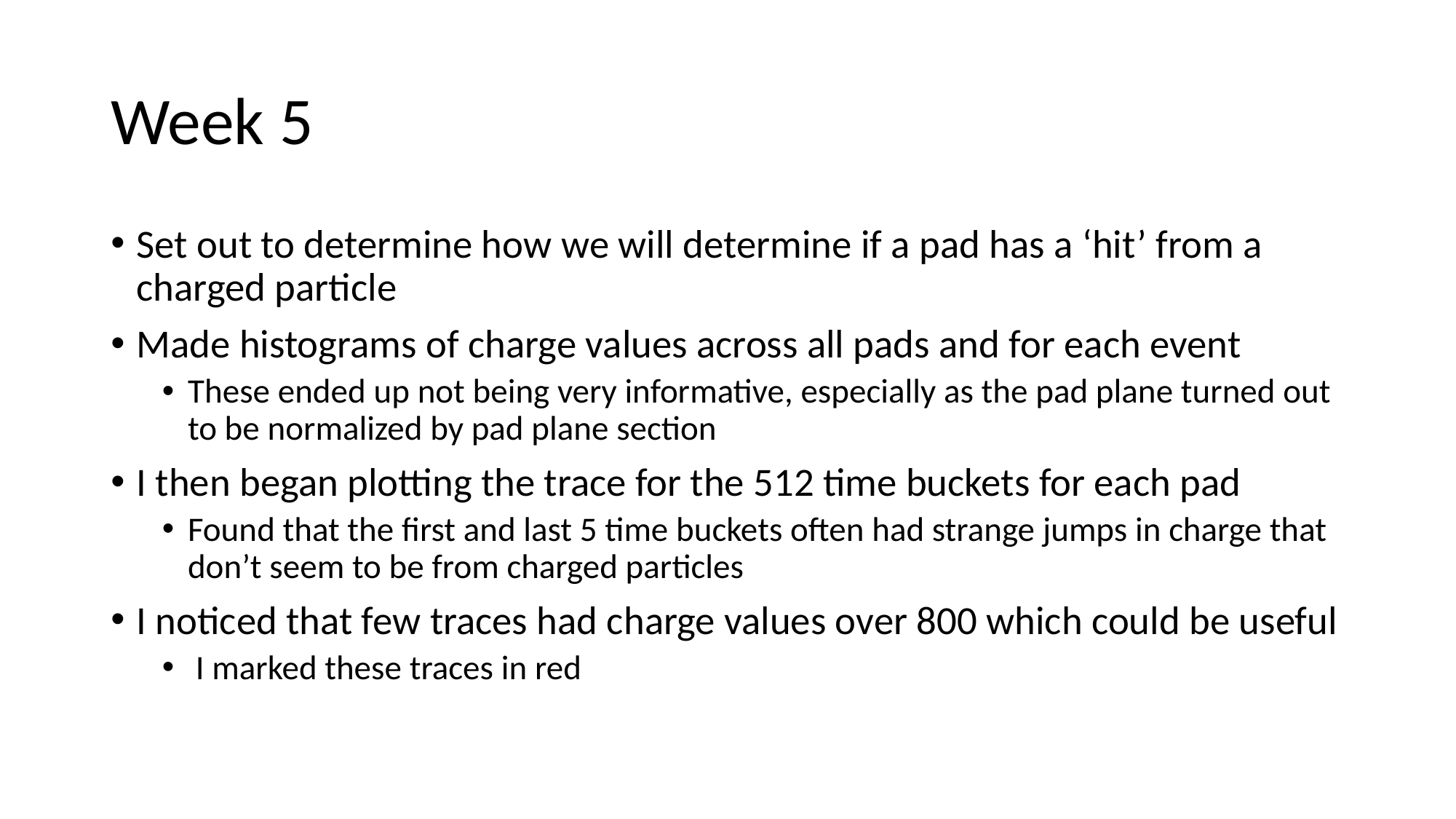

# Week 5
Set out to determine how we will determine if a pad has a ‘hit’ from a charged particle
Made histograms of charge values across all pads and for each event
These ended up not being very informative, especially as the pad plane turned out to be normalized by pad plane section
I then began plotting the trace for the 512 time buckets for each pad
Found that the first and last 5 time buckets often had strange jumps in charge that don’t seem to be from charged particles
I noticed that few traces had charge values over 800 which could be useful
 I marked these traces in red